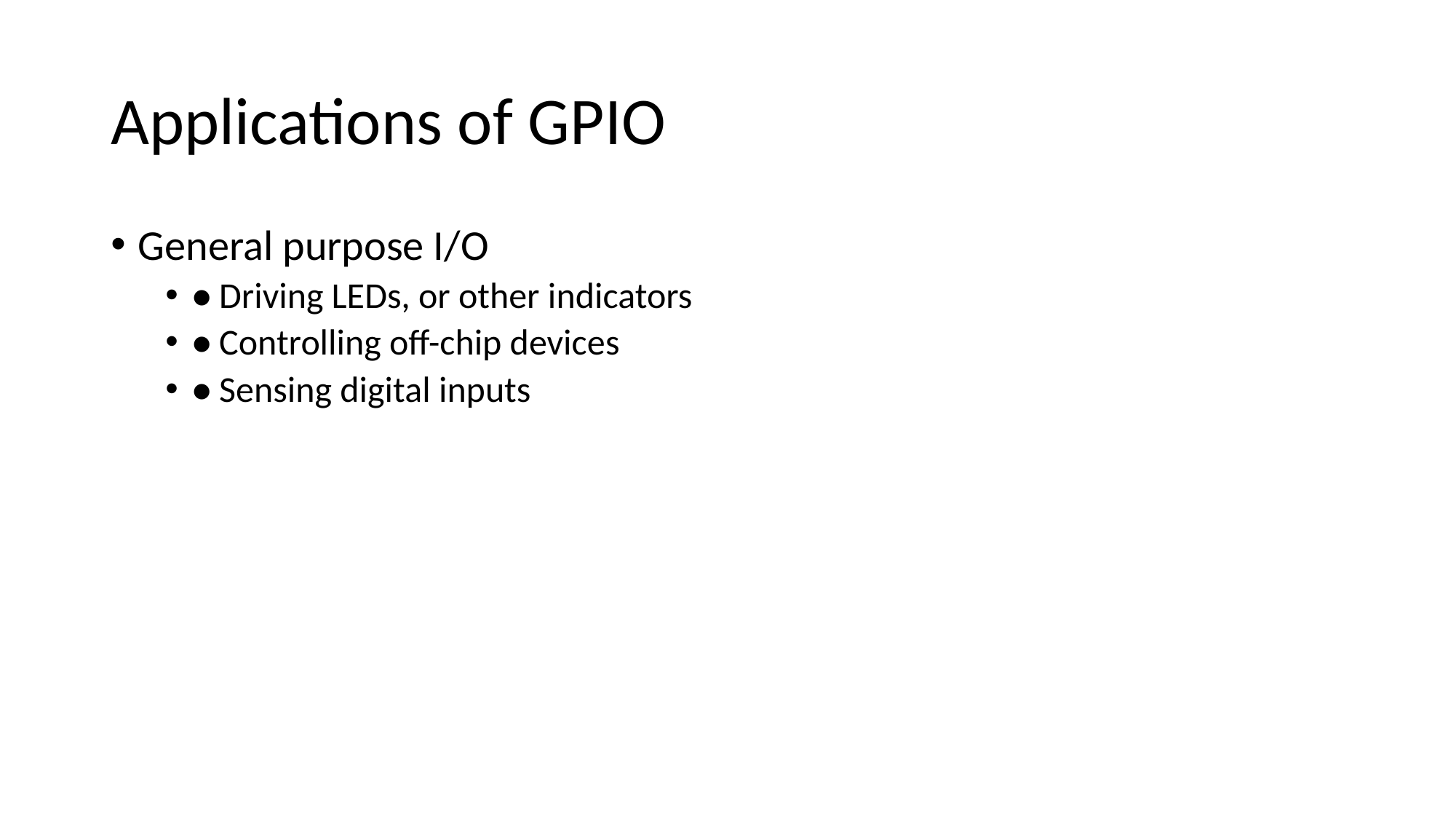

# Applications of GPIO
General purpose I/O
• Driving LEDs, or other indicators
• Controlling off-chip devices
• Sensing digital inputs